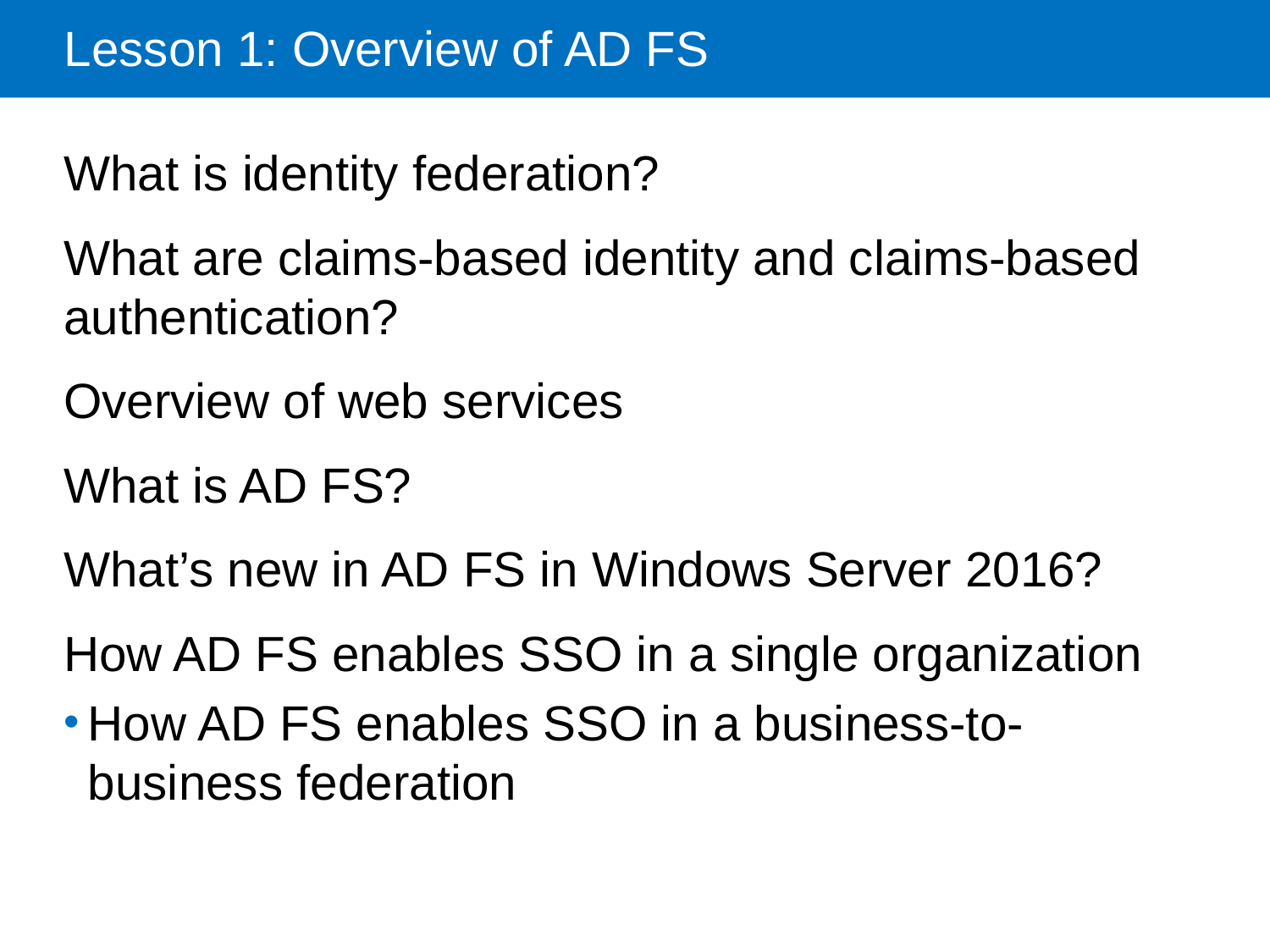

# Lesson 1: Overview of AD FS
What is identity federation?
What are claims-based identity and claims-based authentication?
Overview of web services
What is AD FS?
What’s new in AD FS in Windows Server 2016?
How AD FS enables SSO in a single organization
How AD FS enables SSO in a business-to-business federation